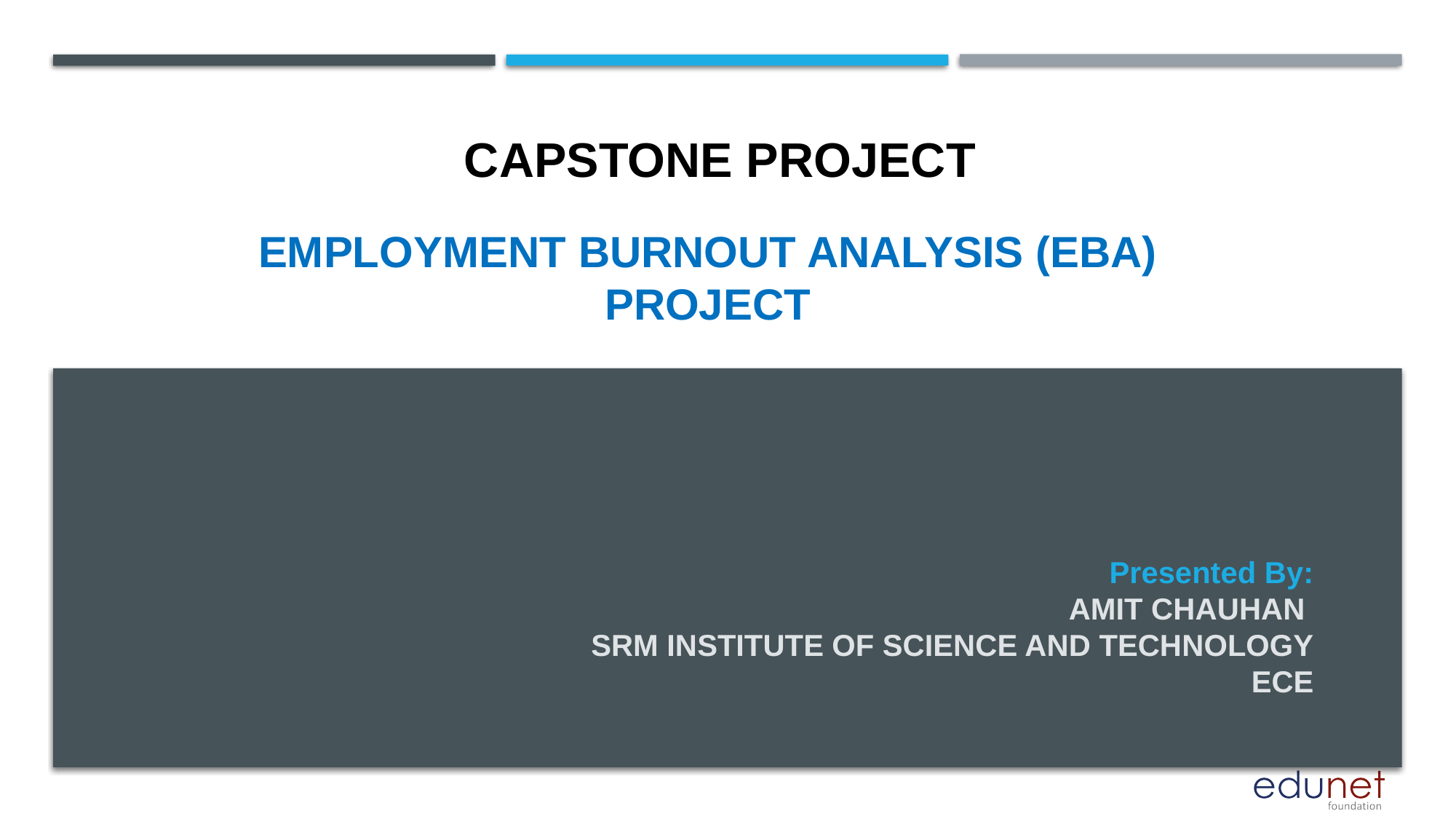

CAPSTONE PROJECT
# Employment Burnout Analysis (EBA) Project
Presented By:
AMIT CHAUHAN
SRM INSTITUTE OF SCIENCE AND TECHNOLOGY
ECE